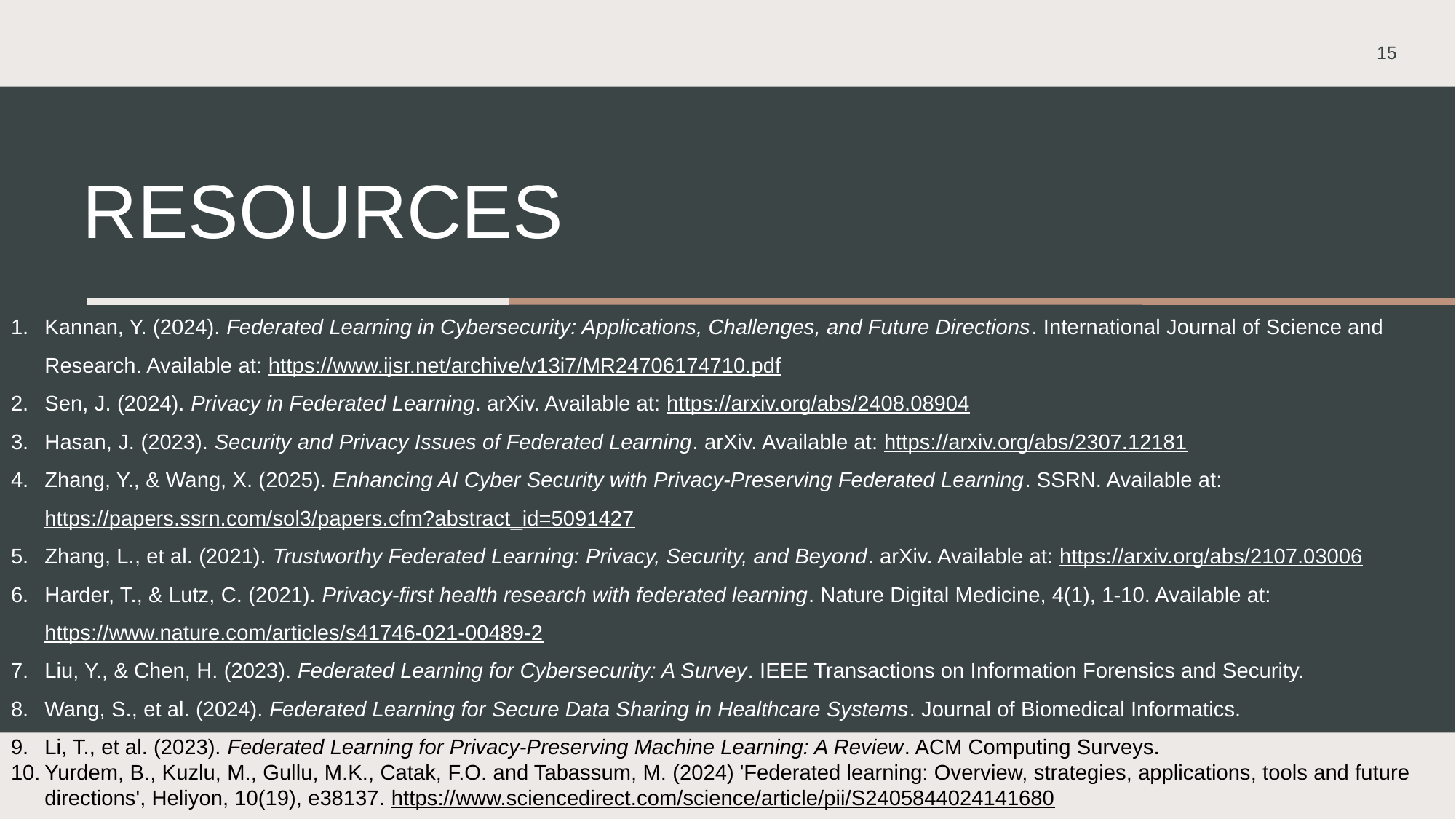

15
# RESOURCES
Kannan, Y. (2024). Federated Learning in Cybersecurity: Applications, Challenges, and Future Directions. International Journal of Science and Research. Available at: https://www.ijsr.net/archive/v13i7/MR24706174710.pdf
Sen, J. (2024). Privacy in Federated Learning. arXiv. Available at: https://arxiv.org/abs/2408.08904
Hasan, J. (2023). Security and Privacy Issues of Federated Learning. arXiv. Available at: https://arxiv.org/abs/2307.12181
Zhang, Y., & Wang, X. (2025). Enhancing AI Cyber Security with Privacy-Preserving Federated Learning. SSRN. Available at: https://papers.ssrn.com/sol3/papers.cfm?abstract_id=5091427
Zhang, L., et al. (2021). Trustworthy Federated Learning: Privacy, Security, and Beyond. arXiv. Available at: https://arxiv.org/abs/2107.03006
Harder, T., & Lutz, C. (2021). Privacy-first health research with federated learning. Nature Digital Medicine, 4(1), 1-10. Available at: https://www.nature.com/articles/s41746-021-00489-2
Liu, Y., & Chen, H. (2023). Federated Learning for Cybersecurity: A Survey. IEEE Transactions on Information Forensics and Security.
Wang, S., et al. (2024). Federated Learning for Secure Data Sharing in Healthcare Systems. Journal of Biomedical Informatics.
Li, T., et al. (2023). Federated Learning for Privacy-Preserving Machine Learning: A Review. ACM Computing Surveys.
Yurdem, B., Kuzlu, M., Gullu, M.K., Catak, F.O. and Tabassum, M. (2024) 'Federated learning: Overview, strategies, applications, tools and future directions', Heliyon, 10(19), e38137. https://www.sciencedirect.com/science/article/pii/S2405844024141680